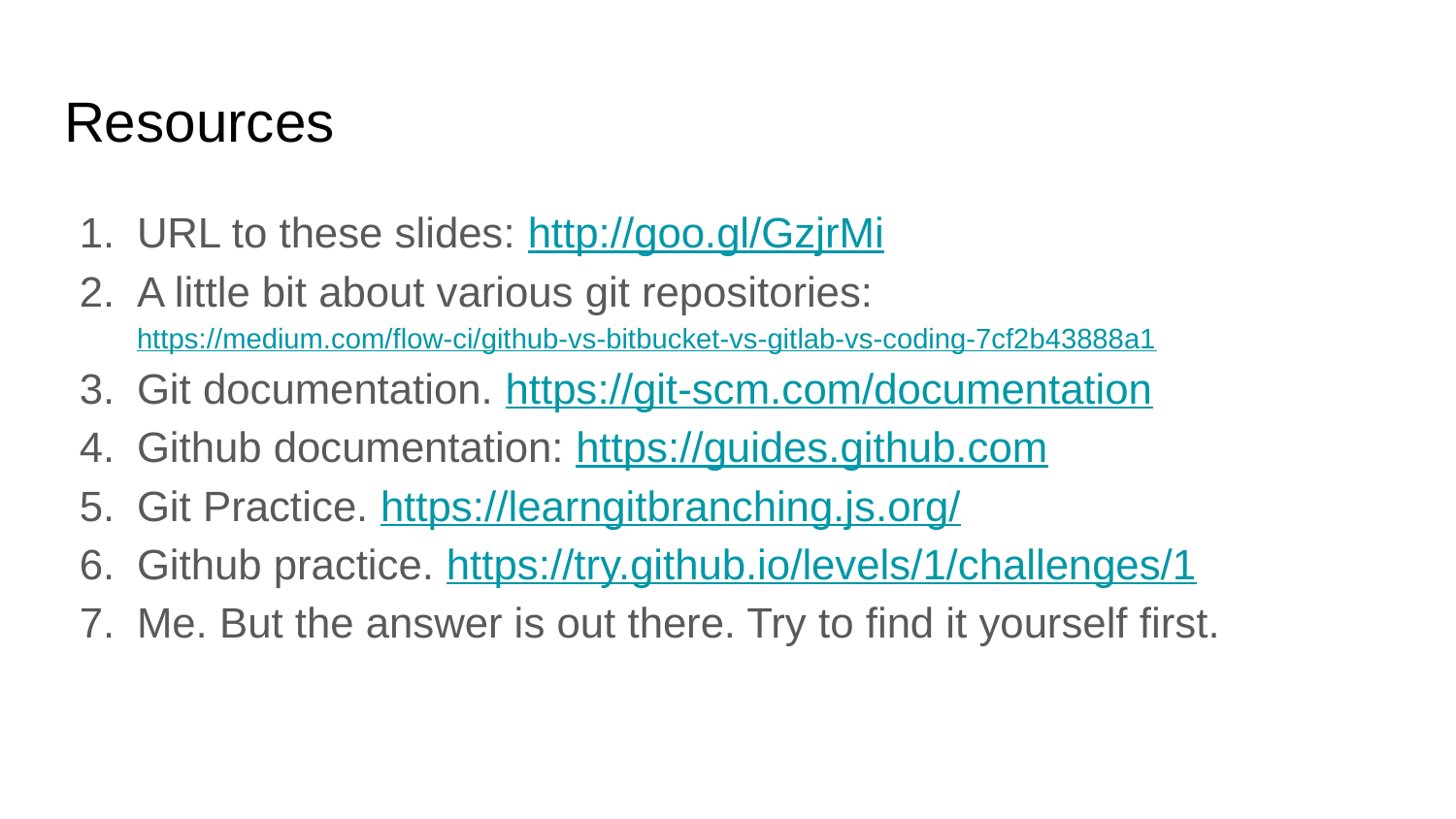

# Resources
URL to these slides: http://goo.gl/GzjrMi
A little bit about various git repositories: https://medium.com/flow-ci/github-vs-bitbucket-vs-gitlab-vs-coding-7cf2b43888a1
Git documentation. https://git-scm.com/documentation
Github documentation: https://guides.github.com
Git Practice. https://learngitbranching.js.org/
Github practice. https://try.github.io/levels/1/challenges/1
Me. But the answer is out there. Try to find it yourself first.